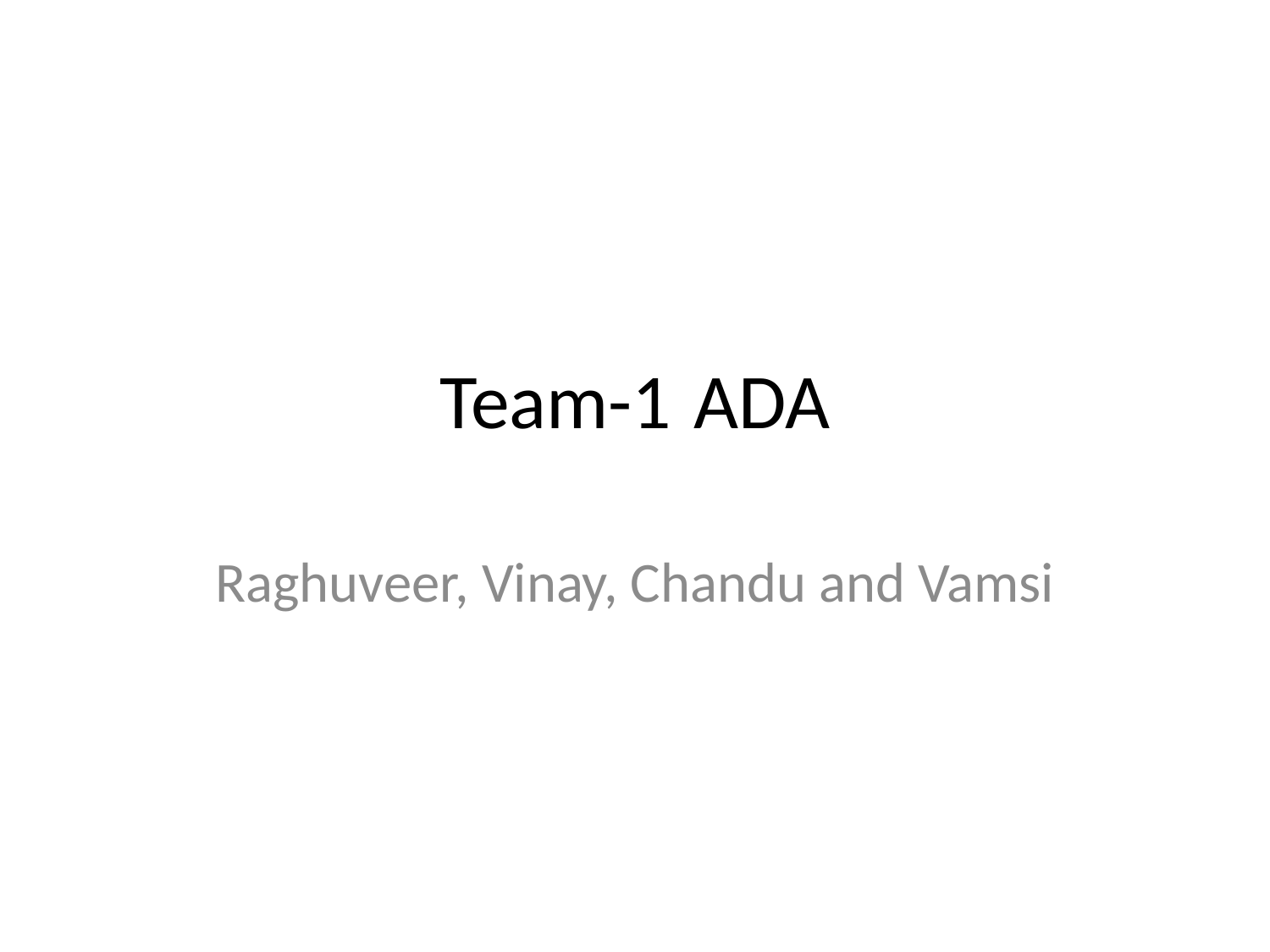

# Team-1	ADA
Raghuveer, Vinay, Chandu and Vamsi